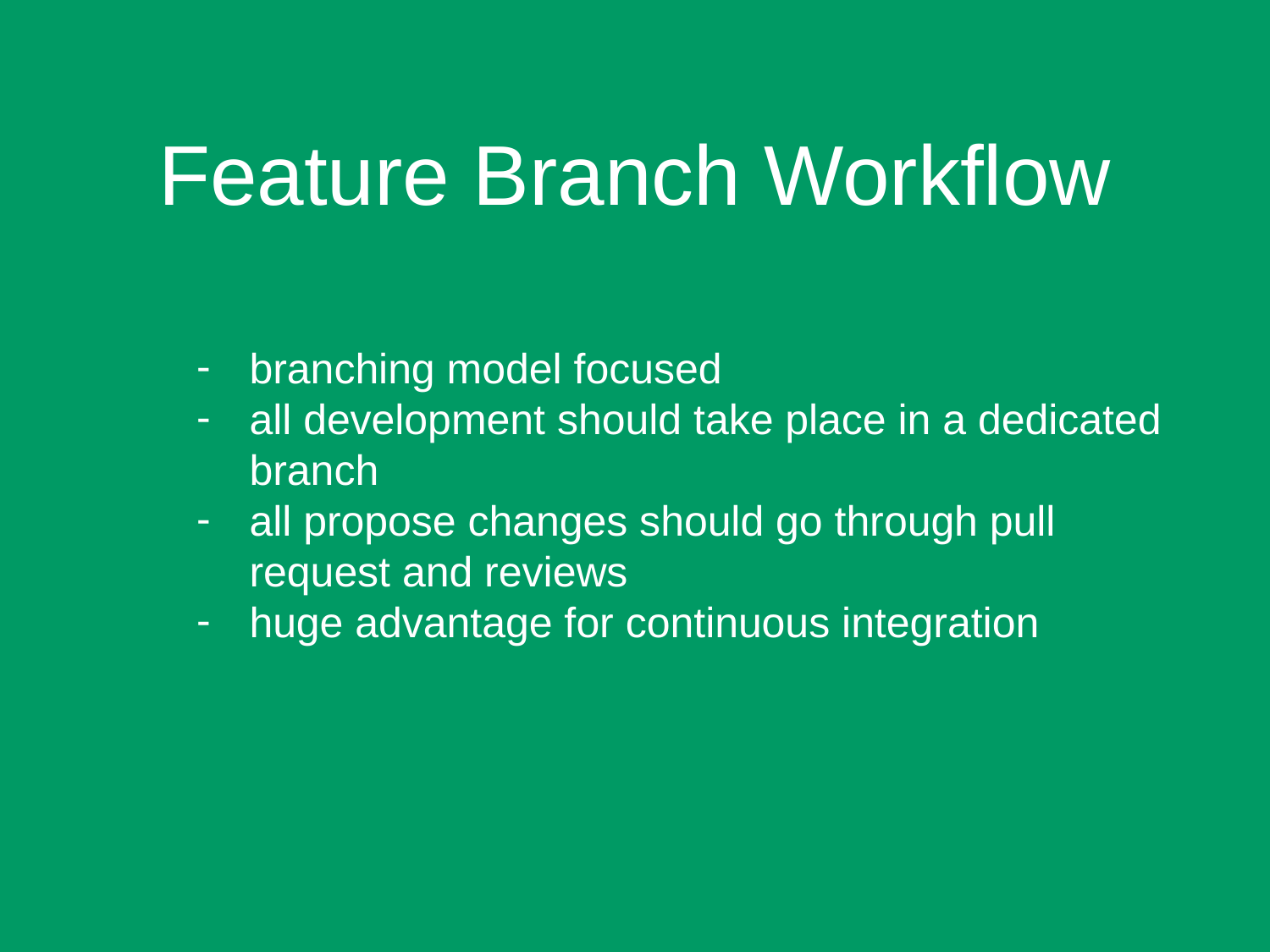

# Feature Branch Workflow
branching model focused
all development should take place in a dedicated branch
all propose changes should go through pull request and reviews
huge advantage for continuous integration